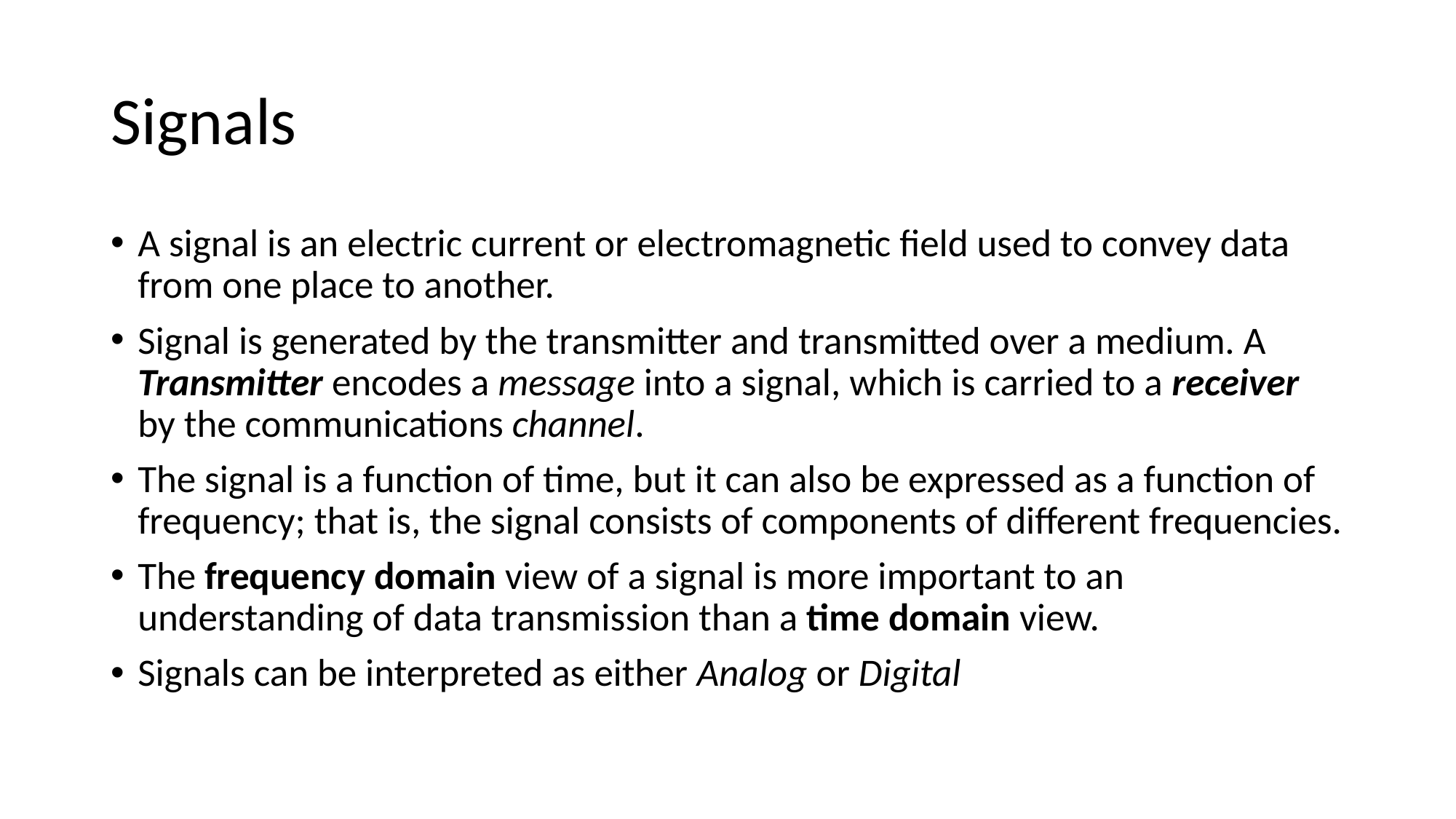

# Signals
A signal is an electric current or electromagnetic field used to convey data from one place to another.
Signal is generated by the transmitter and transmitted over a medium. A Transmitter encodes a message into a signal, which is carried to a receiver by the communications channel.
The signal is a function of time, but it can also be expressed as a function of frequency; that is, the signal consists of components of different frequencies.
The frequency domain view of a signal is more important to an understanding of data transmission than a time domain view.
Signals can be interpreted as either Analog or Digital